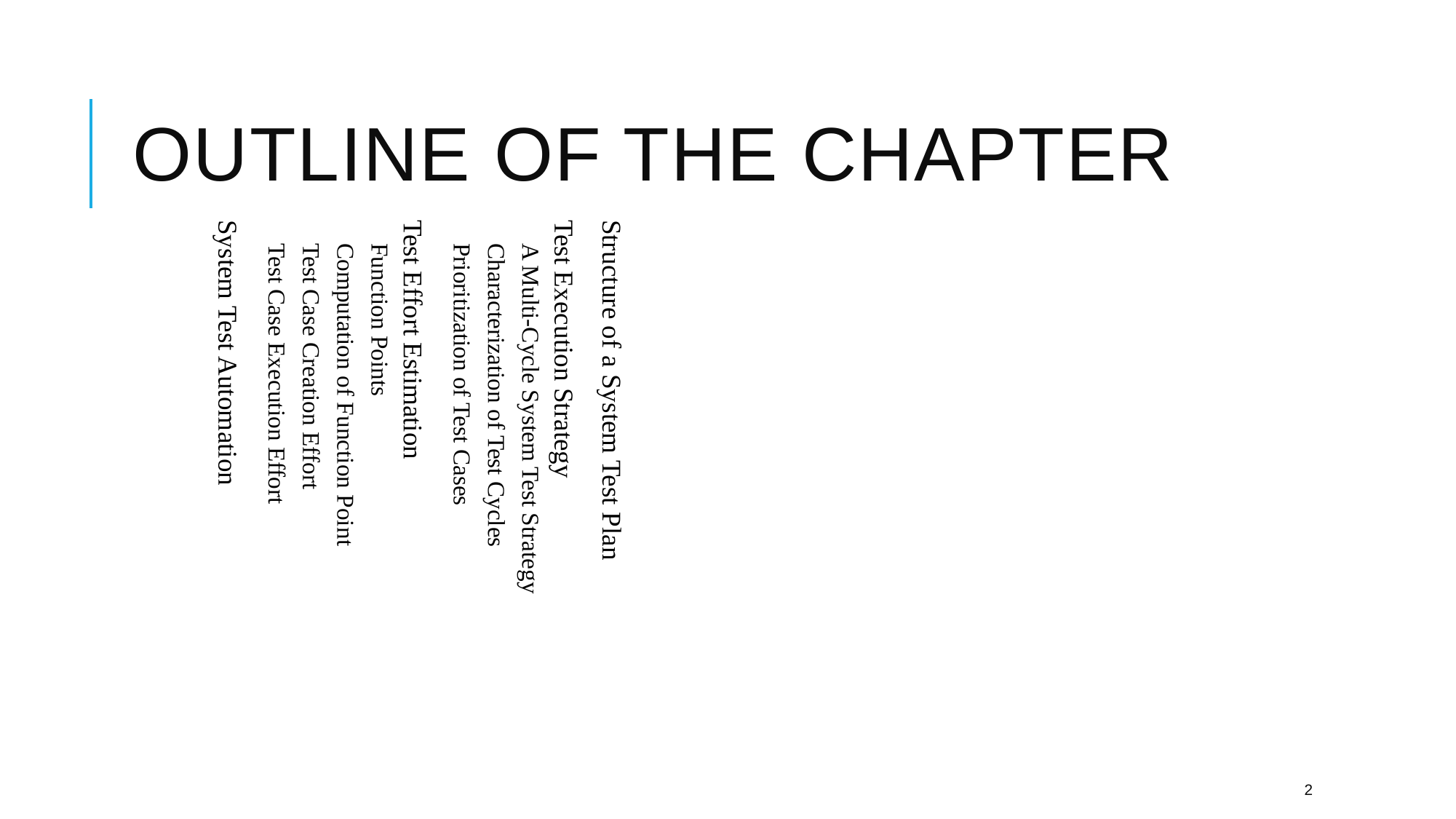

Outline of the Chapter
Structure of a System Test Plan
Test Execution Strategy
A Multi-Cycle System Test Strategy
Characterization of Test Cycles
Prioritization of Test Cases
Test Effort Estimation
Function Points
Computation of Function Point
Test Case Creation Effort
Test Case Execution Effort
System Test Automation

2